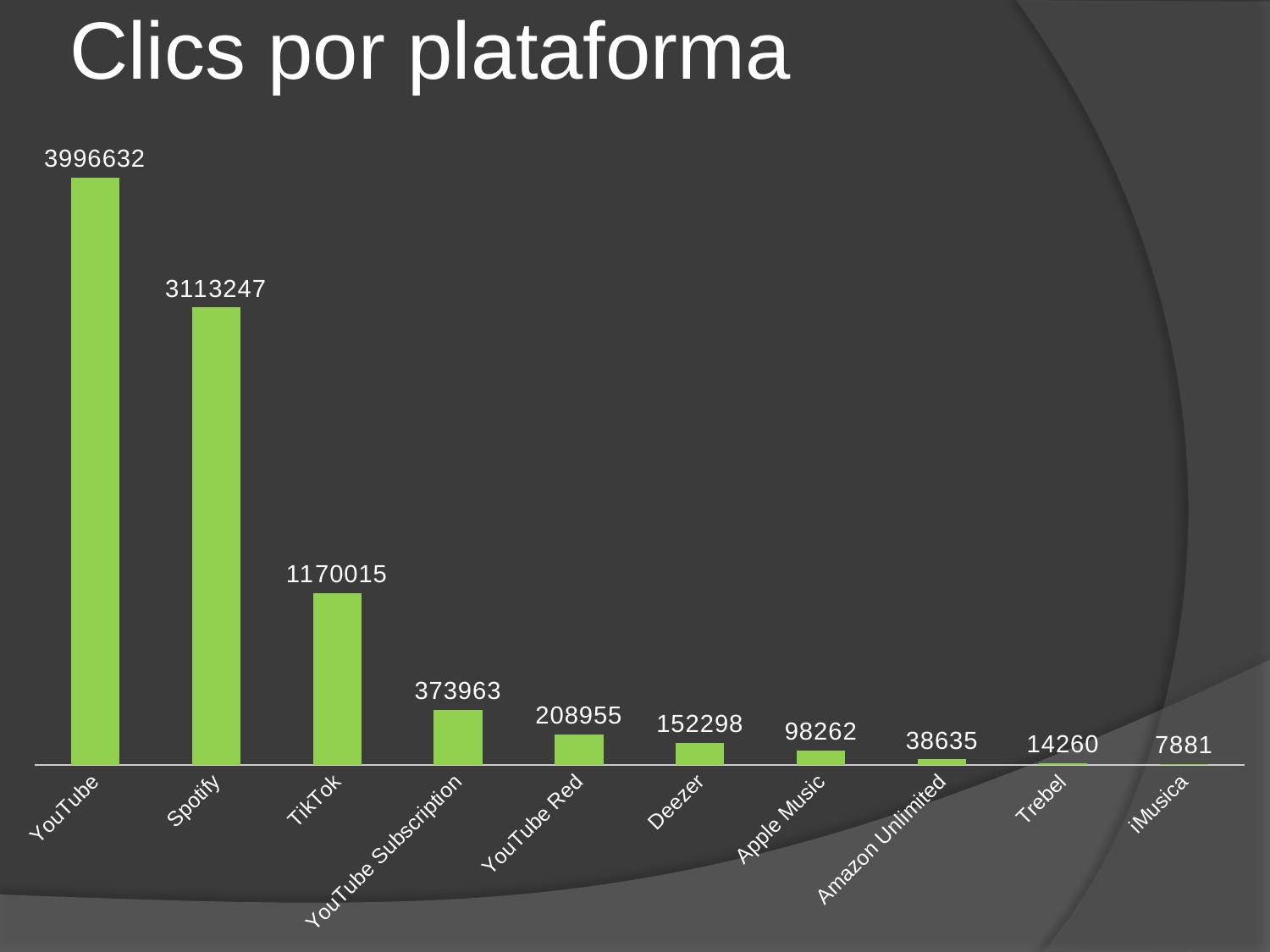

# Clics por plataforma

### Chart

| Category |  |
|---|---|
| YouTube | 3996632.0 |
| Spotify | 3113247.0 |
| TikTok | 1170015.0 |
| YouTube Subscription | 373963.0 |
| YouTube Red | 208955.0 |
| Deezer | 152298.0 |
| Apple Music | 98262.0 |
| Amazon Unlimited | 38635.0 |
| Trebel | 14260.0 |
| iMusica | 7881.0 |